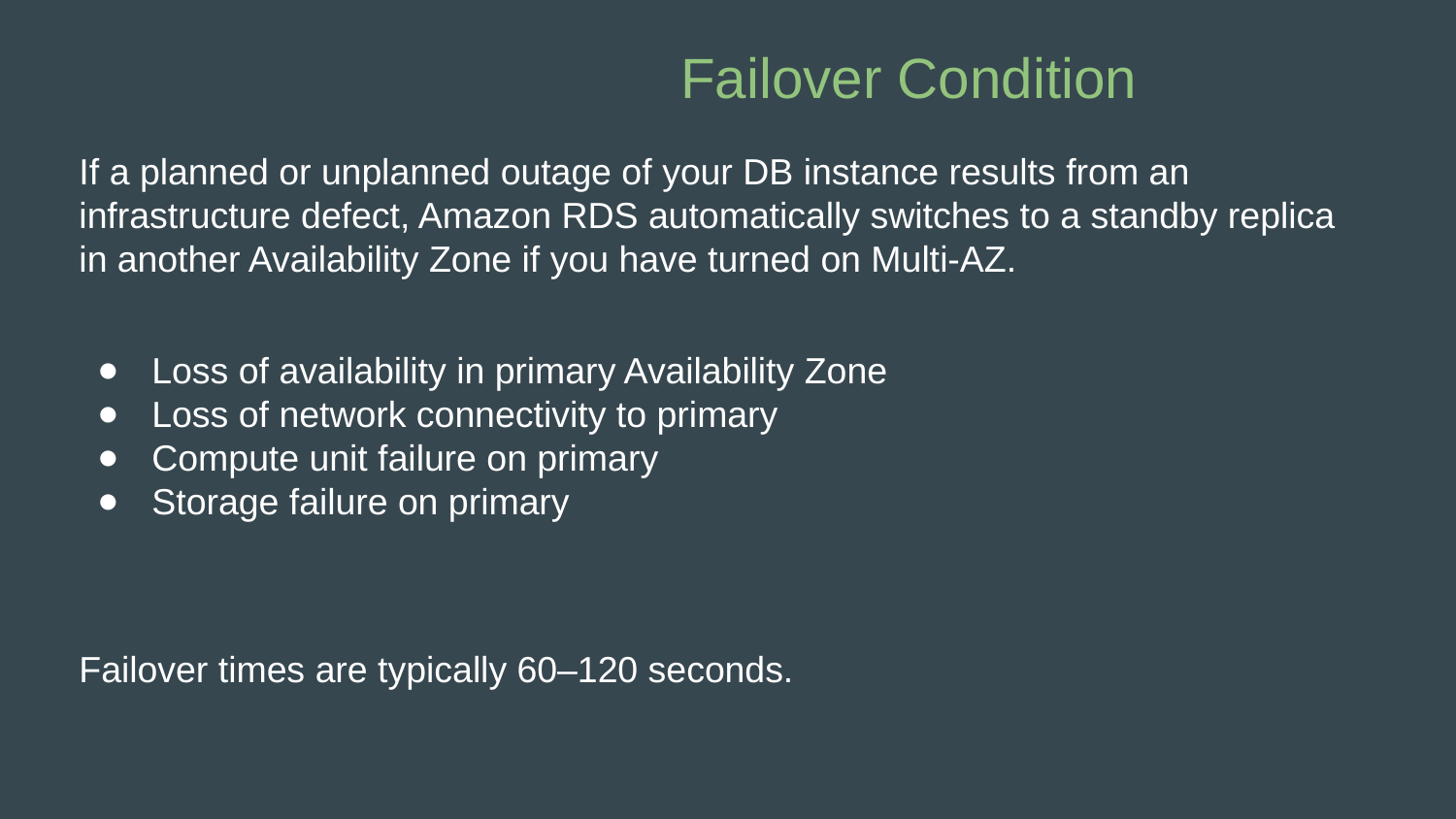

Failover Condition
If a planned or unplanned outage of your DB instance results from an infrastructure defect, Amazon RDS automatically switches to a standby replica in another Availability Zone if you have turned on Multi-AZ.

Loss of availability in primary Availability Zone
Loss of network connectivity to primary
Compute unit failure on primary
Storage failure on primary

Failover times are typically 60–120 seconds.